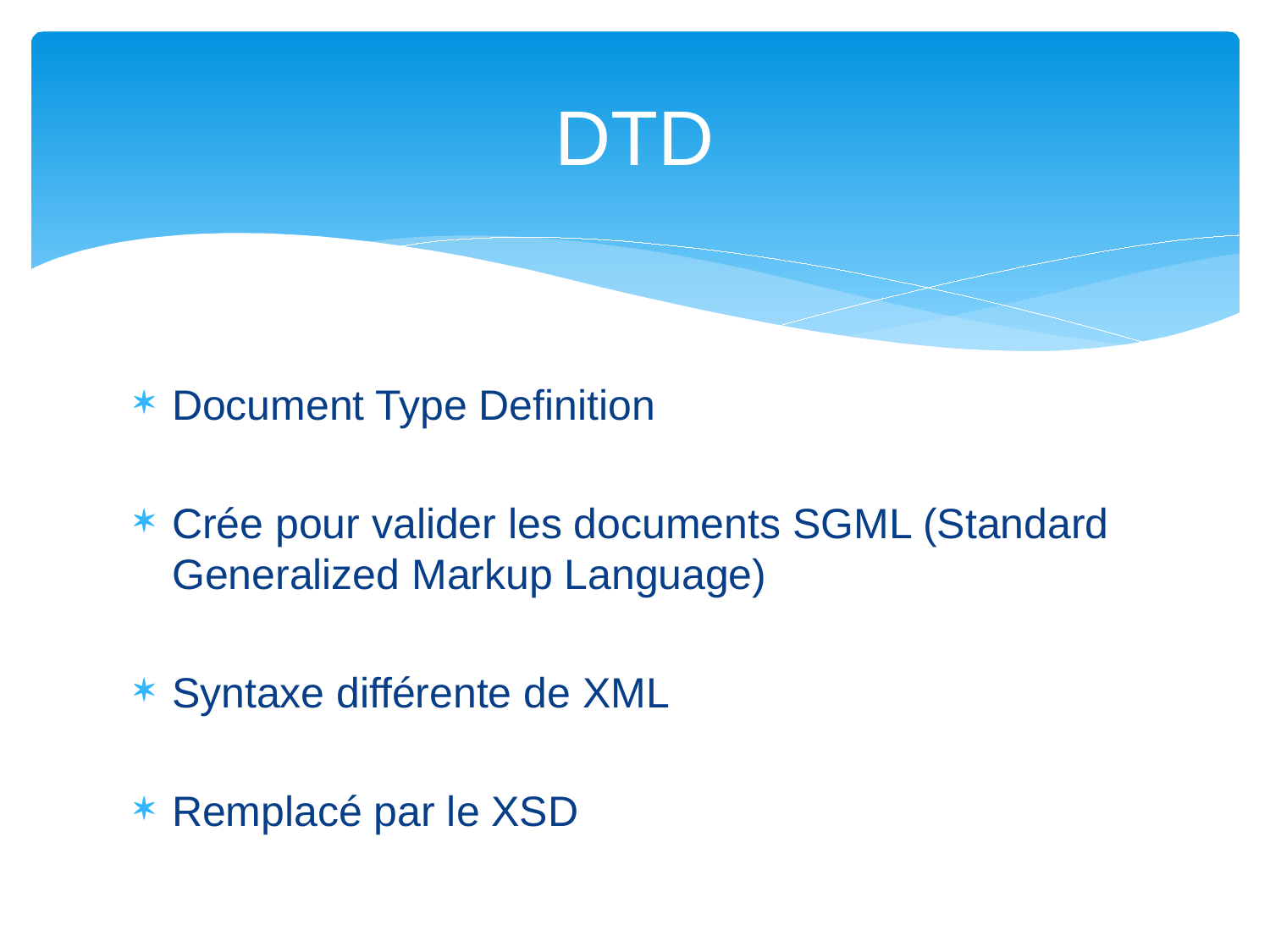

# DTD
Document Type Definition

Crée pour valider les documents SGML (Standard Generalized Markup Language)

Syntaxe différente de XML

Remplacé par le XSD